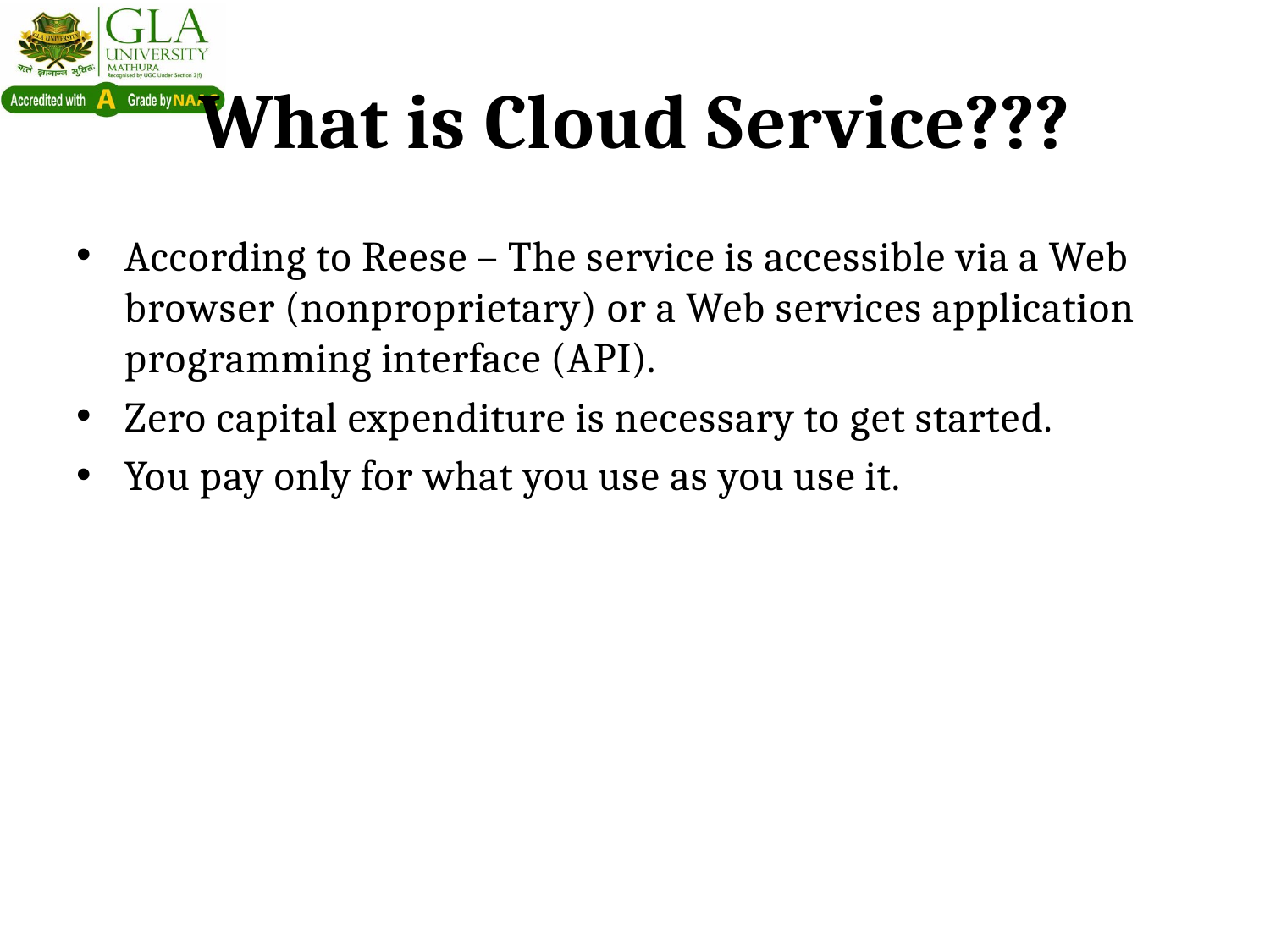

# What is Cloud Service???
According to Reese – The service is accessible via a Web browser (nonproprietary) or a Web services application programming interface (API).
Zero capital expenditure is necessary to get started.
You pay only for what you use as you use it.